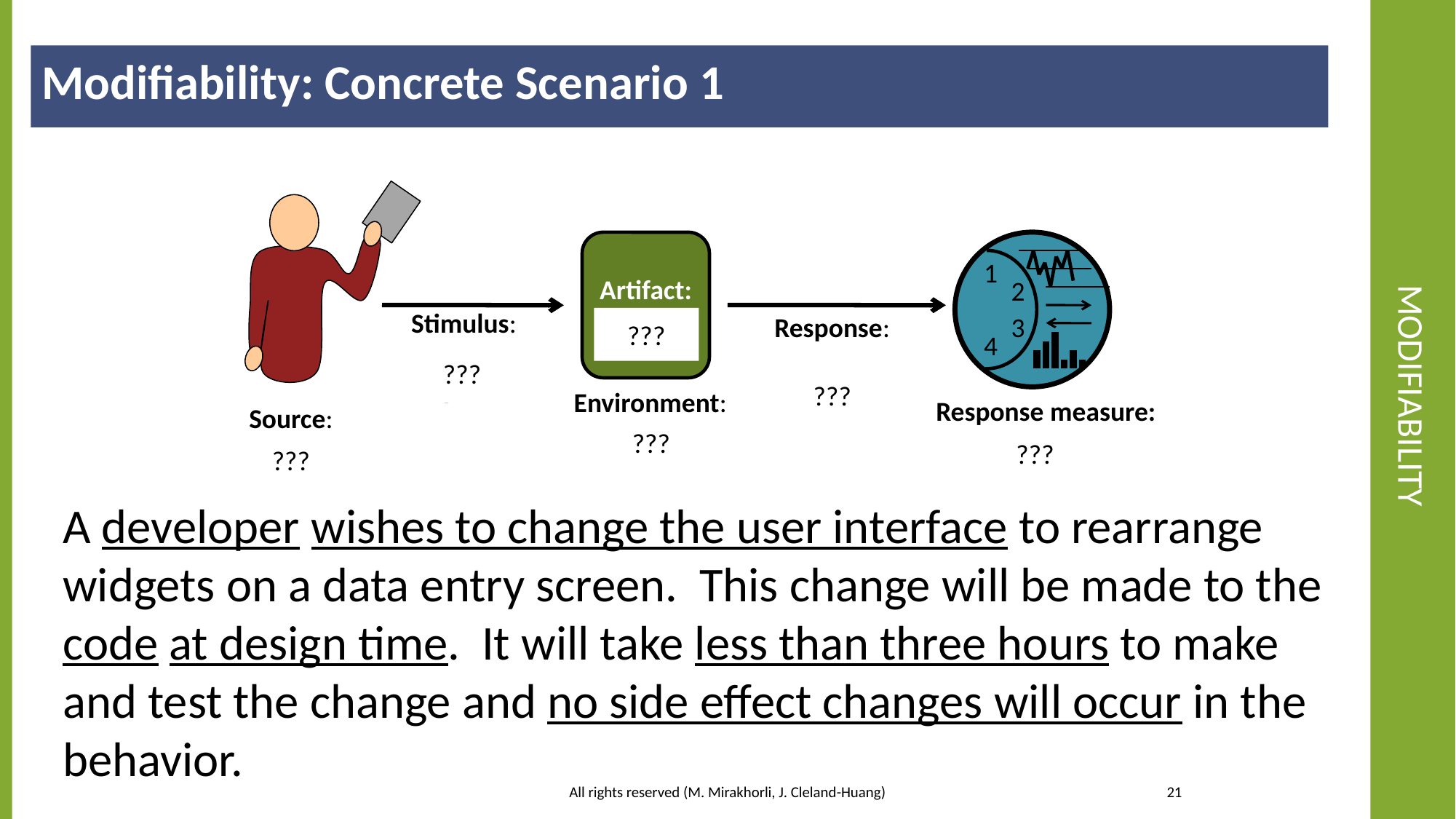

Modifiability: Concrete Scenario 1
# MODIFIABILITY

Artifact:
Code

1
2
3
4

Stimulus:
Wishes to change the UI
Response:
Modification is made with no side effects
???
???
???
Environment:
At design time
Response measure:
In three hours
Source:
Developer
???
???
???
A developer wishes to change the user interface to rearrange widgets on a data entry screen.  This change will be made to the code at design time.  It will take less than three hours to make and test the change and no side effect changes will occur in the behavior.
21
All rights reserved (M. Mirakhorli, J. Cleland-Huang)